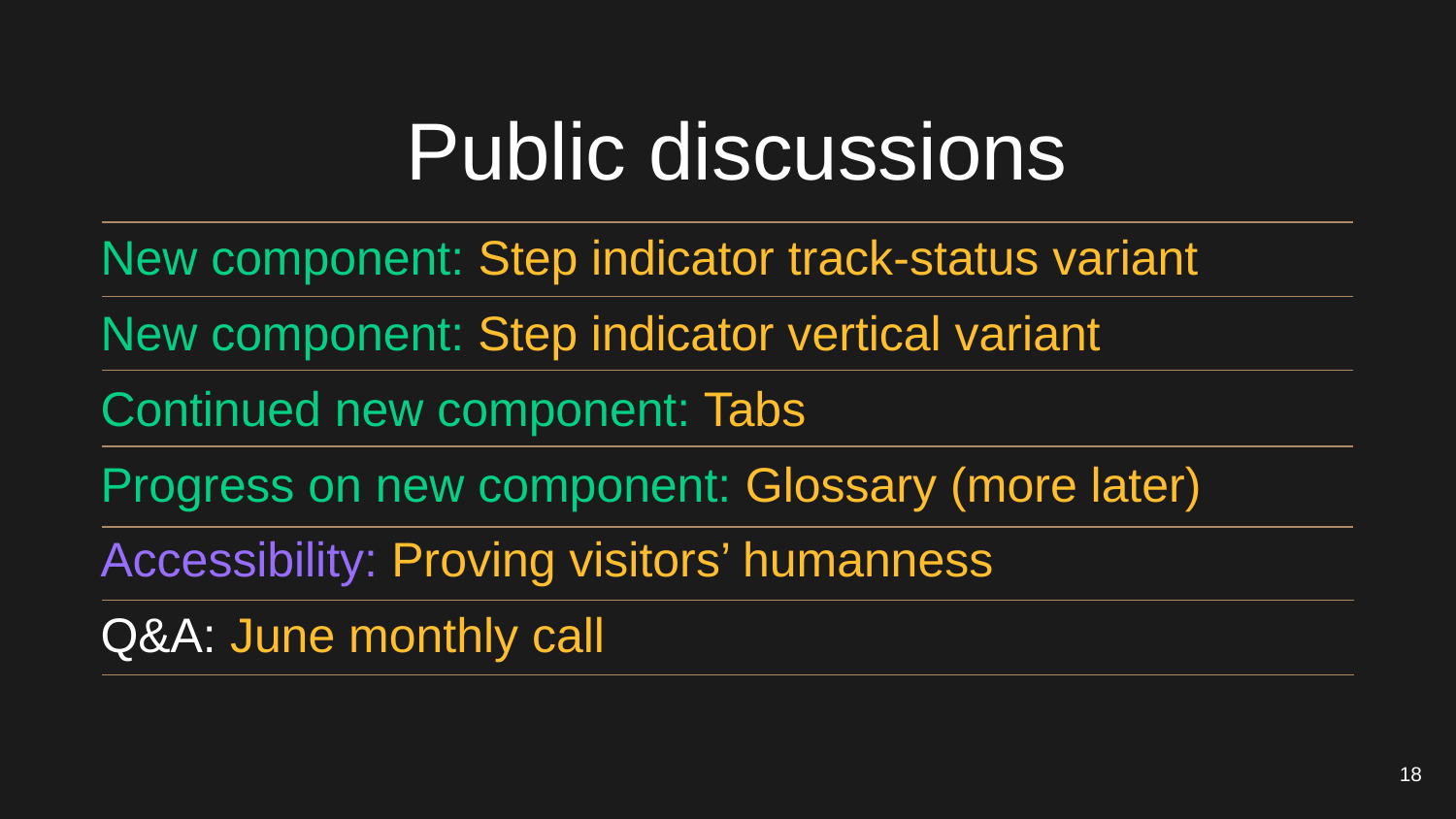

# Public discussions
New component: Step indicator track-status variant
New component: Step indicator vertical variant
Continued new component: Tabs
Progress on new component: Glossary (more later)
Accessibility: Proving visitors’ humanness
Q&A: June monthly call

18